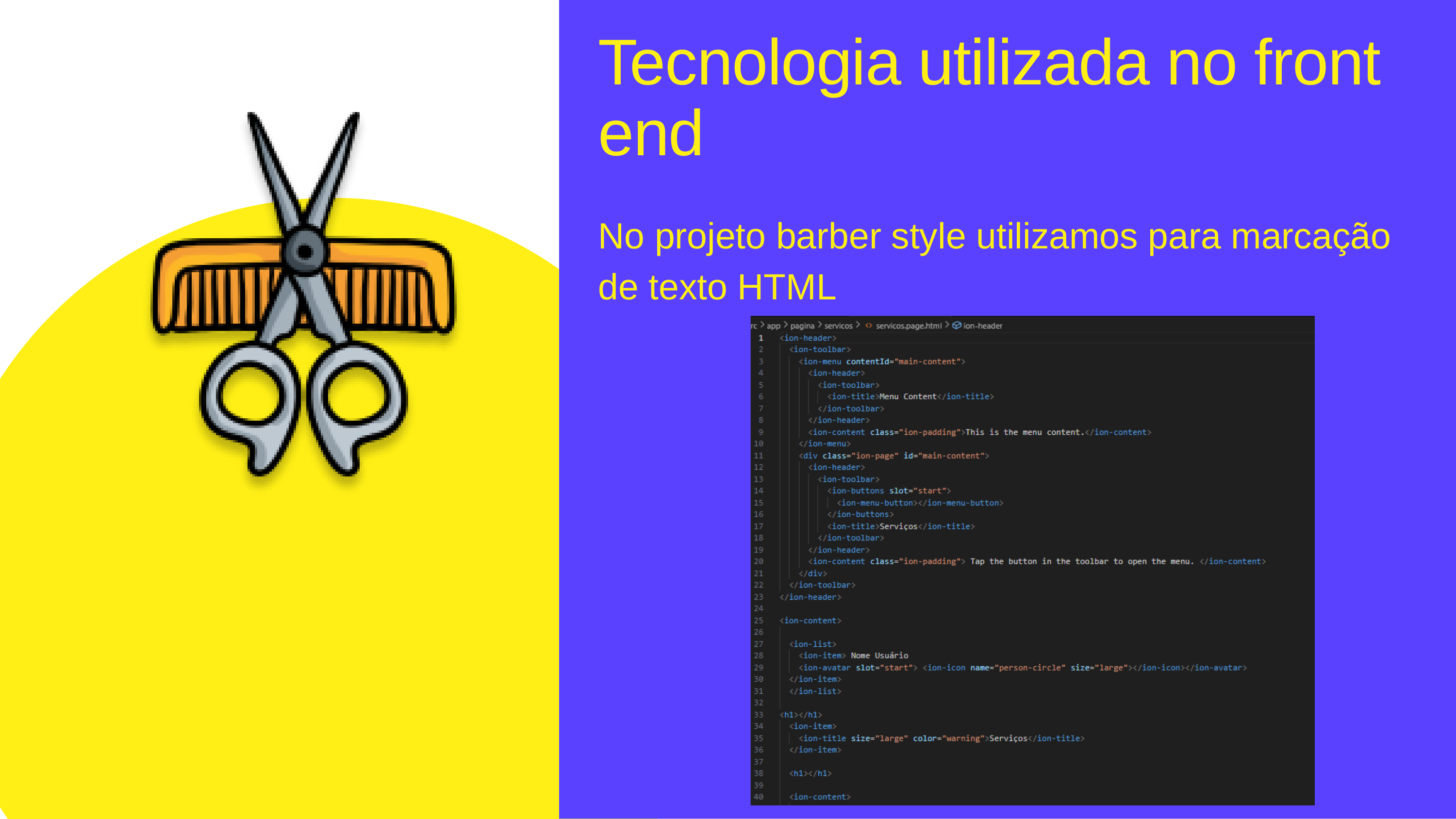

Tecnologia utilizada no front end
No projeto barber style utilizamos para marcação de texto HTML